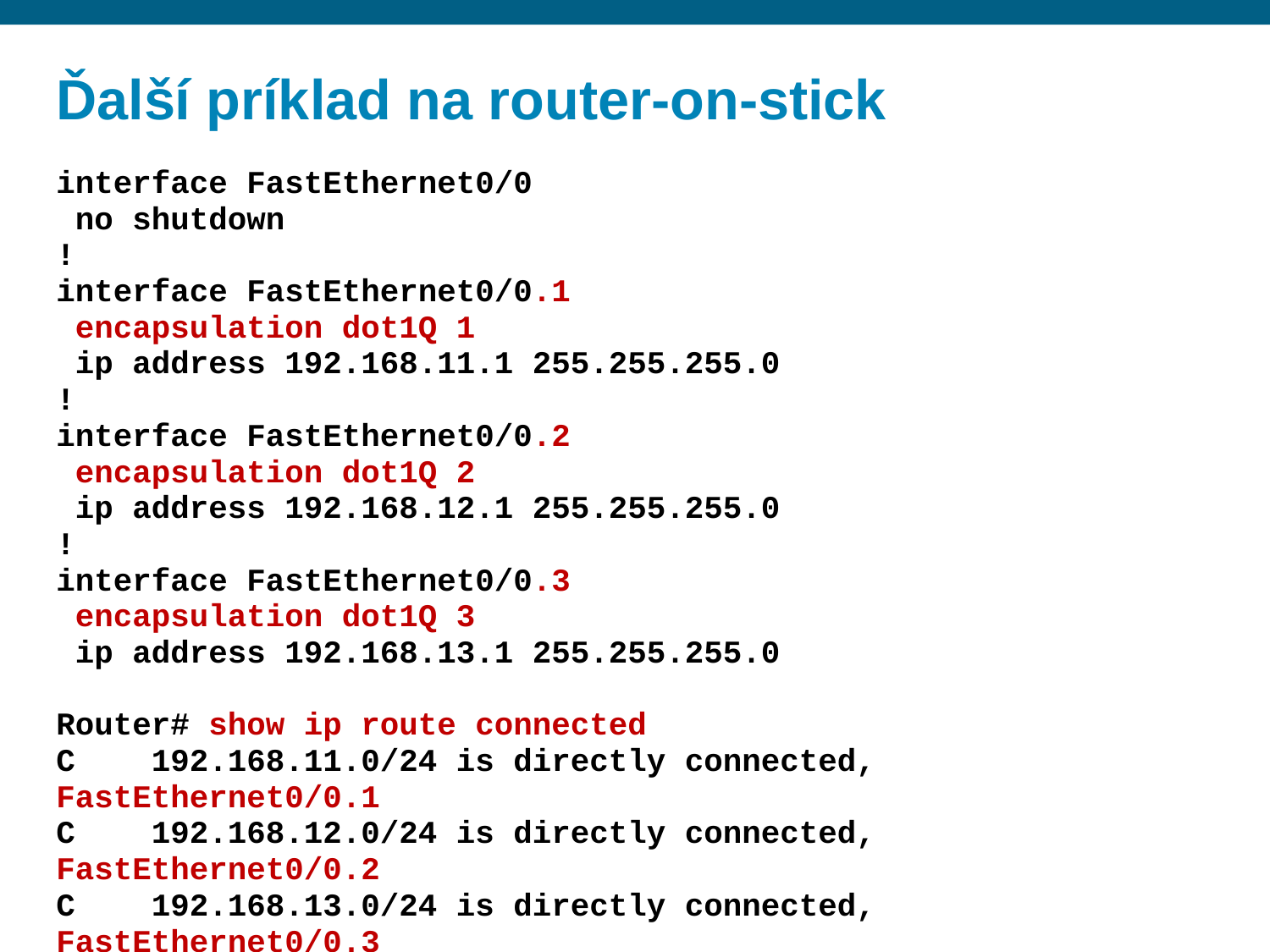

# Ďalší príklad na router-on-stick
interface FastEthernet0/0
 no shutdown
!
interface FastEthernet0/0.1
 encapsulation dot1Q 1
 ip address 192.168.11.1 255.255.255.0
!
interface FastEthernet0/0.2
 encapsulation dot1Q 2
 ip address 192.168.12.1 255.255.255.0
!
interface FastEthernet0/0.3
 encapsulation dot1Q 3
 ip address 192.168.13.1 255.255.255.0

Router# show ip route connected
C    192.168.11.0/24 is directly connected, FastEthernet0/0.1
C    192.168.12.0/24 is directly connected, FastEthernet0/0.2
C    192.168.13.0/24 is directly connected, FastEthernet0/0.3